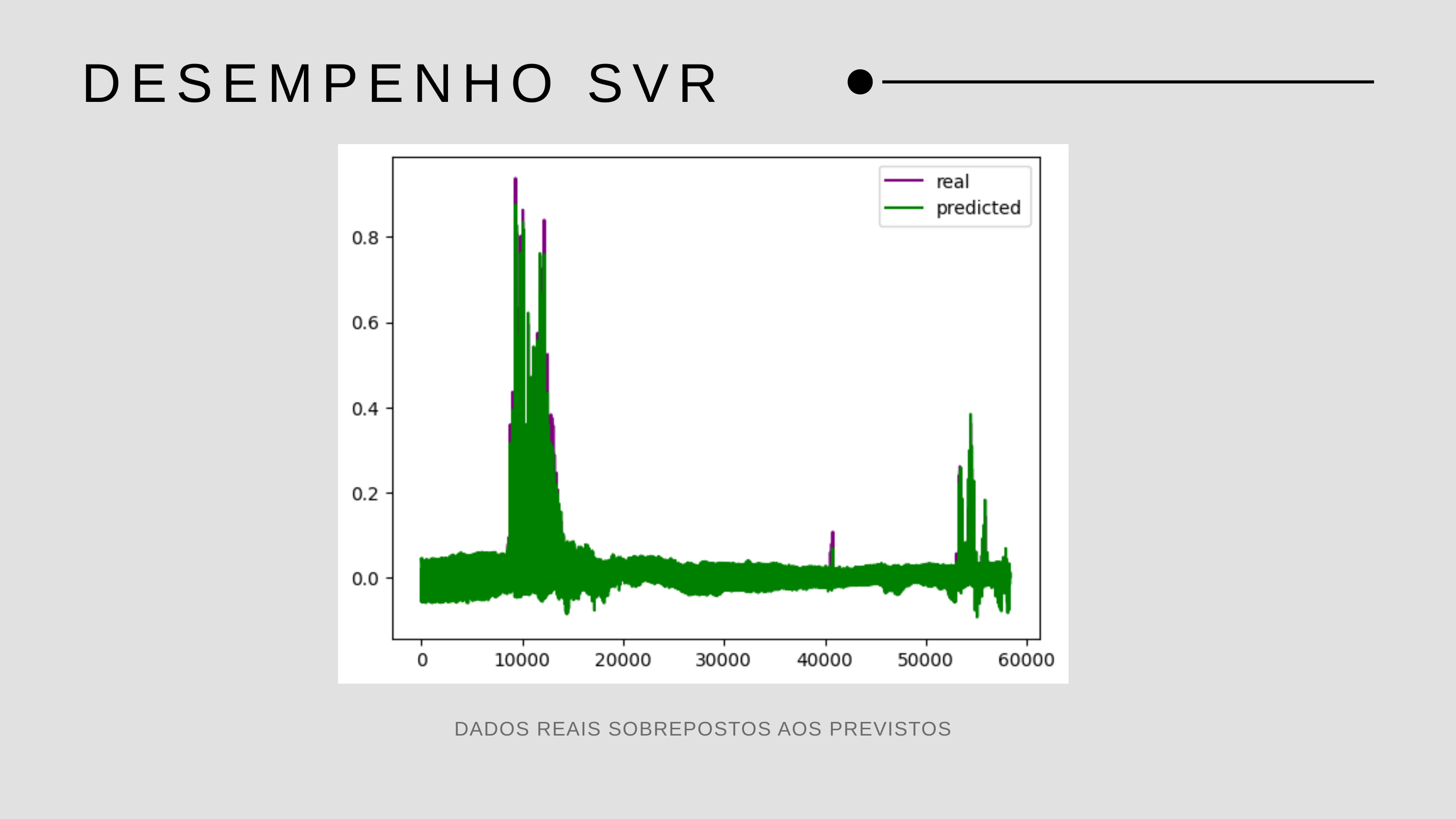

DESEMPENHO SVR

DADOS REAIS SOBREPOSTOS AOS PREVISTOS